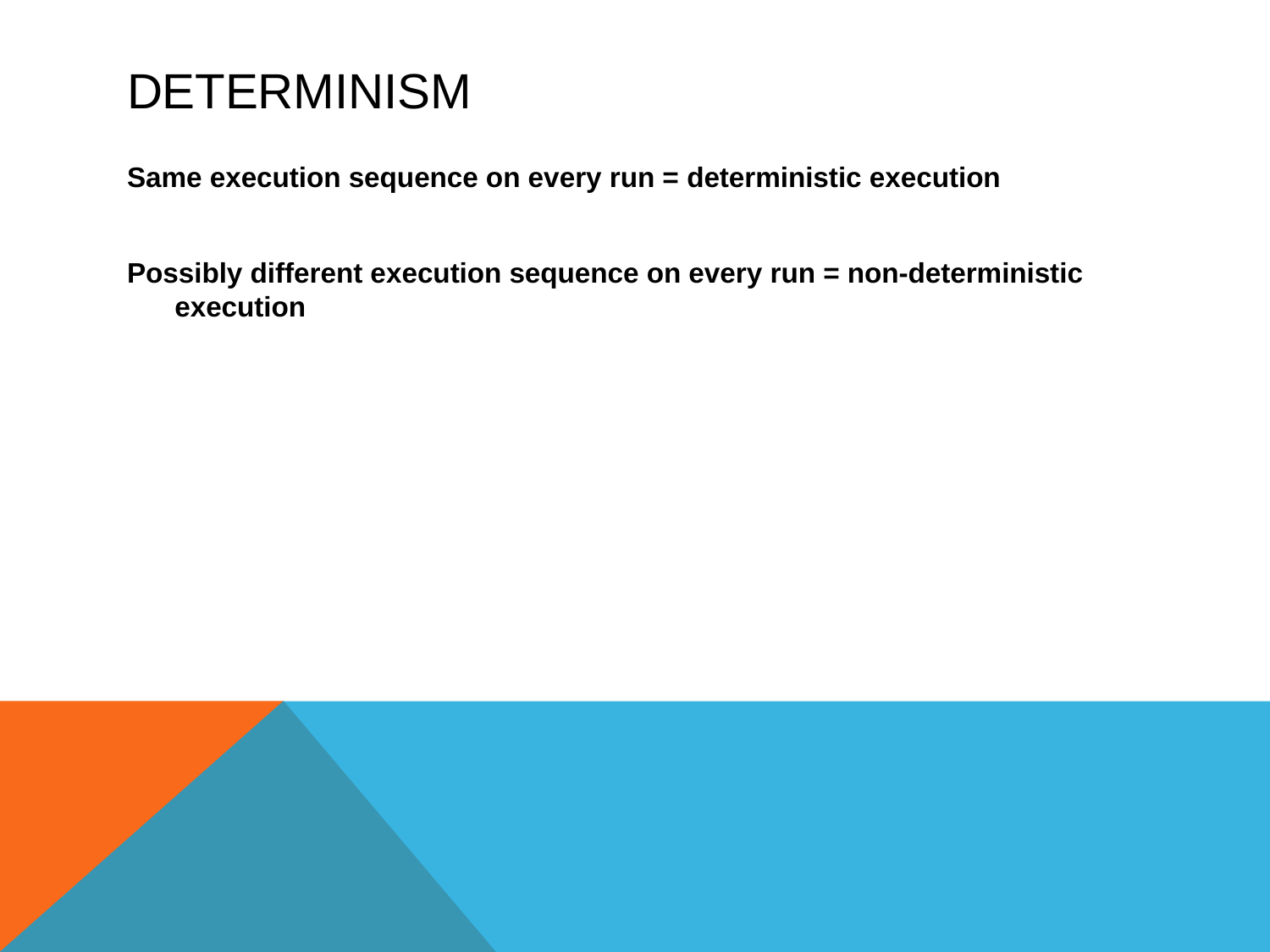

# Determinism
Same execution sequence on every run = deterministic execution

Possibly different execution sequence on every run = non-deterministic execution